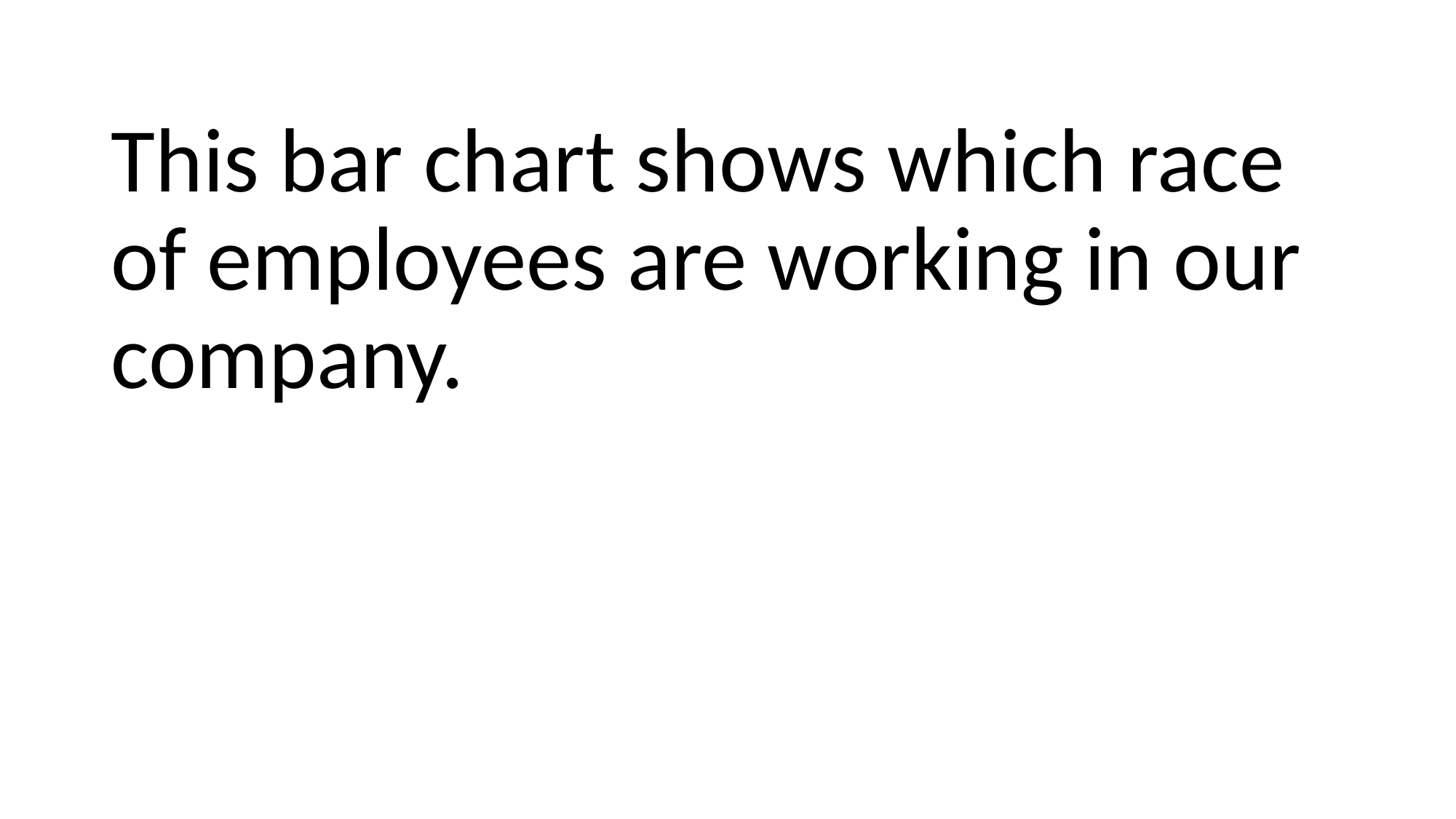

This bar chart shows which race of employees are working in our company.